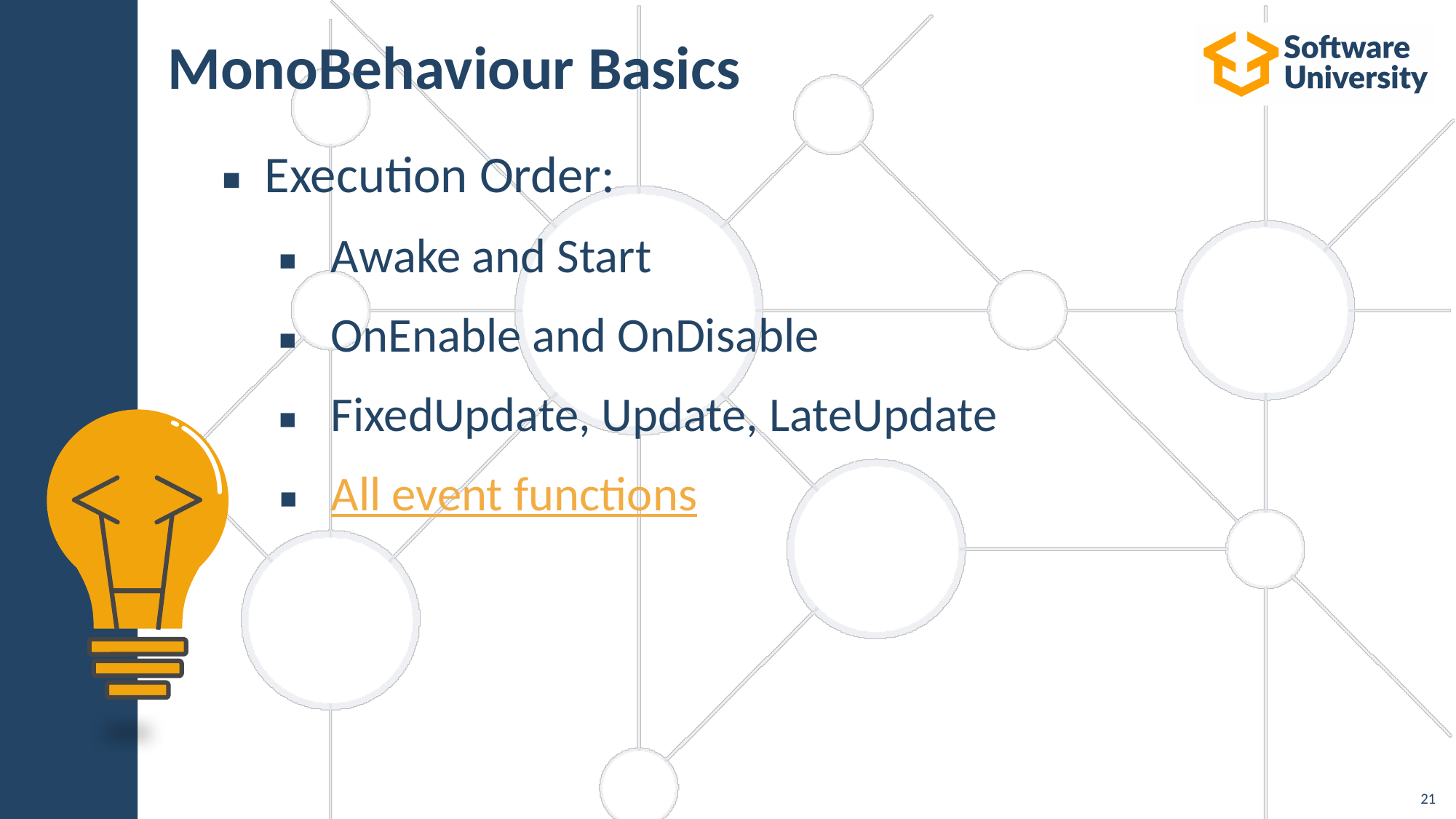

# MonoBehaviour Basics
Execution Order:
Awake and Start
OnEnable and OnDisable
FixedUpdate, Update, LateUpdate
All event functions
21